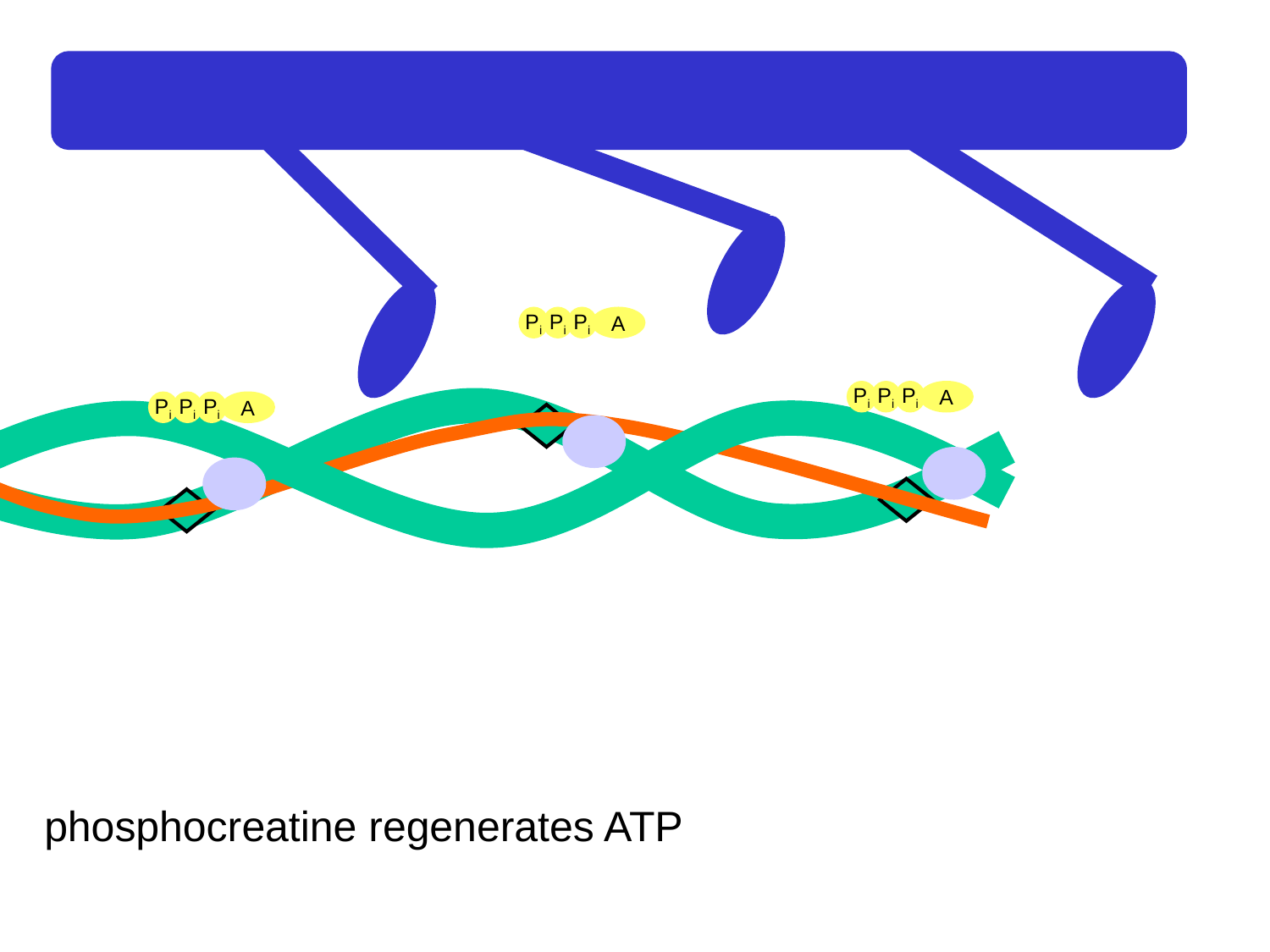

Pi
Pi
Pi
A
Pi
Pi
Pi
A
Pi
Pi
Pi
A

Ca2+

phosphocreatine regenerates ATP